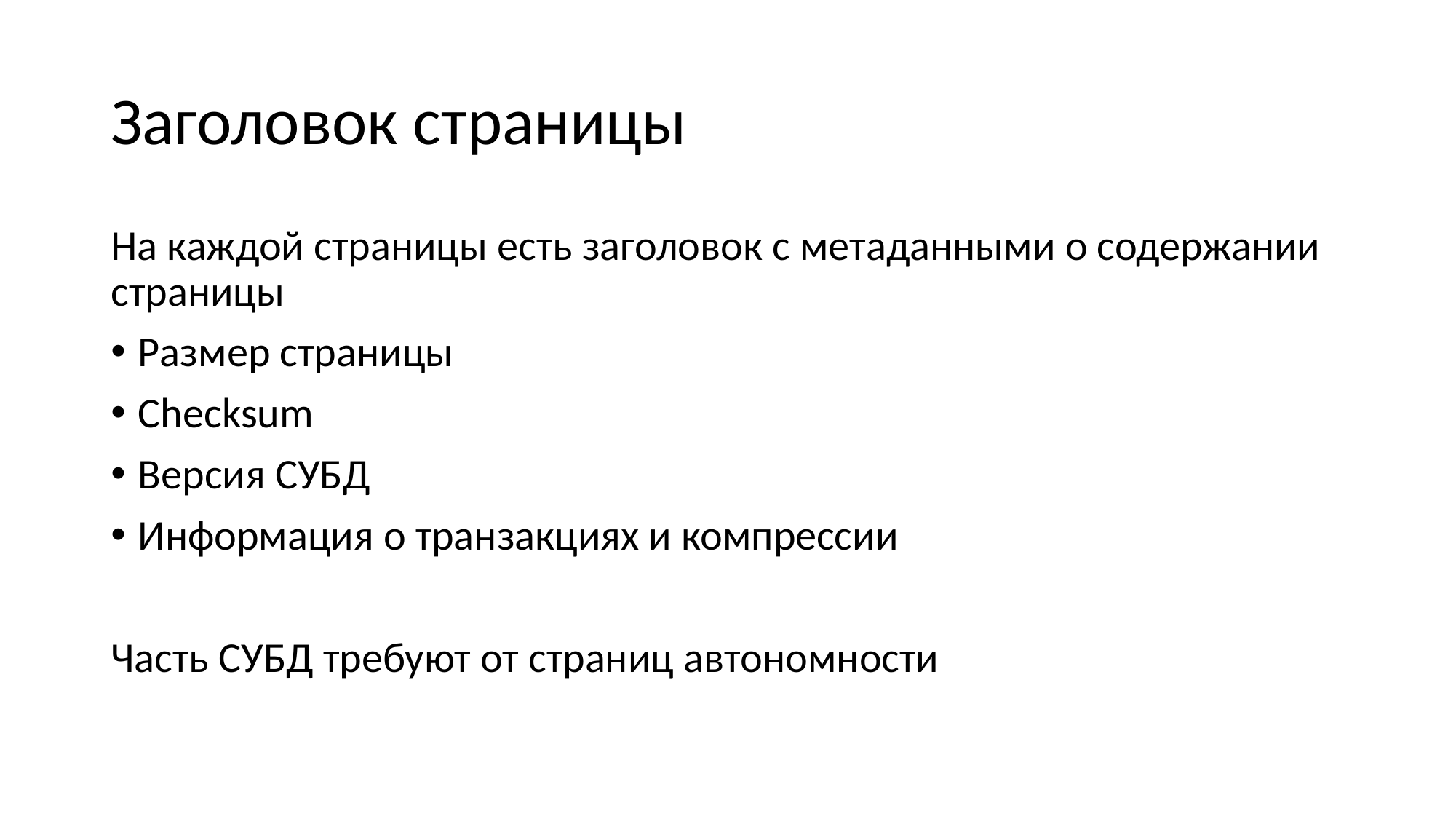

# Заголовок страницы
На каждой страницы есть заголовок с метаданными о содержании страницы
Размер страницы
Checksum
Версия СУБД
Информация о транзакциях и компрессии

Часть СУБД требуют от страниц автономности